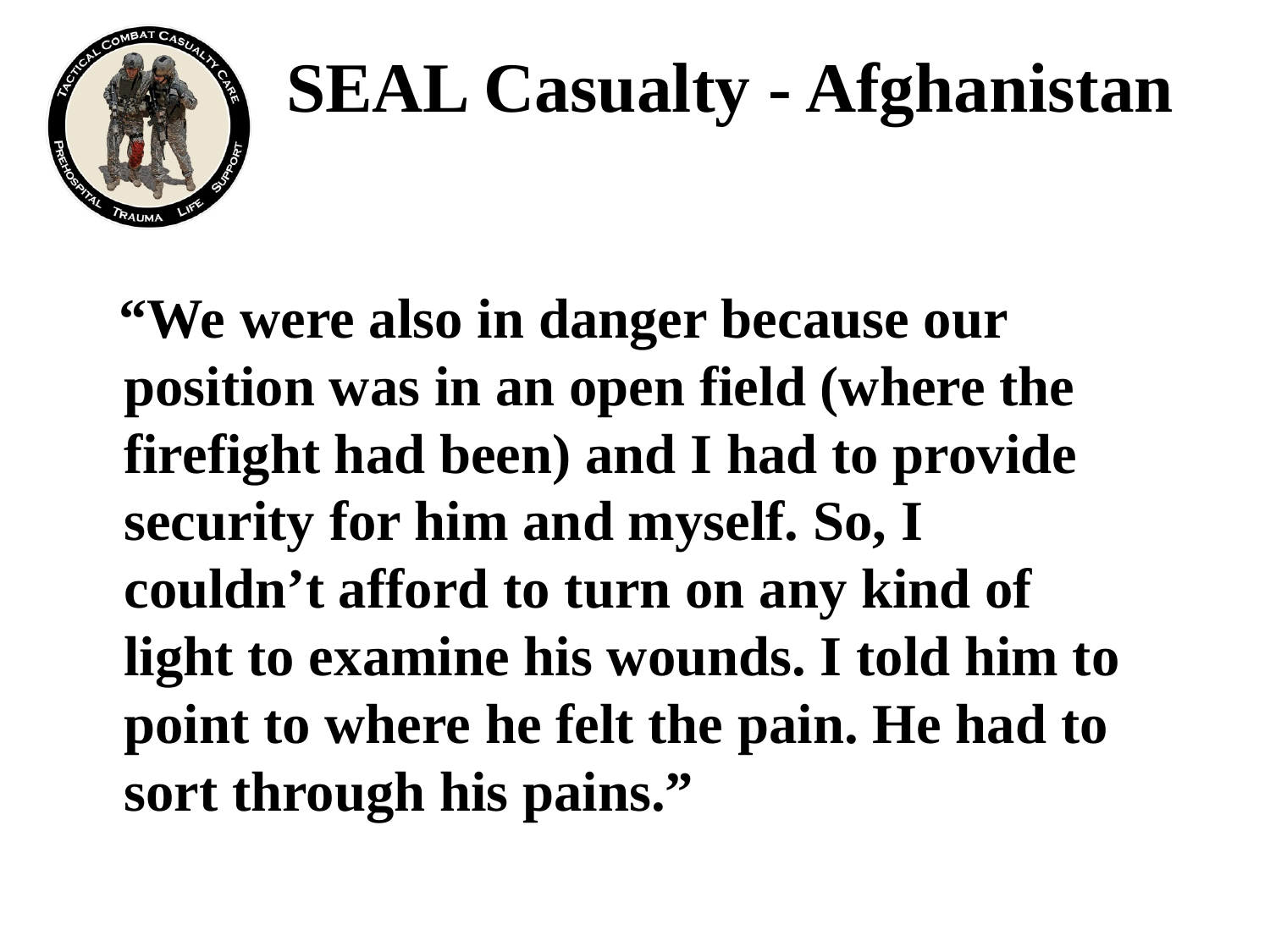

# SEAL Casualty - Afghanistan
   “We were also in danger because our position was in an open field (where the firefight had been) and I had to provide security for him and myself. So, I couldn’t afford to turn on any kind of light to examine his wounds. I told him to point to where he felt the pain. He had to sort through his pains.”